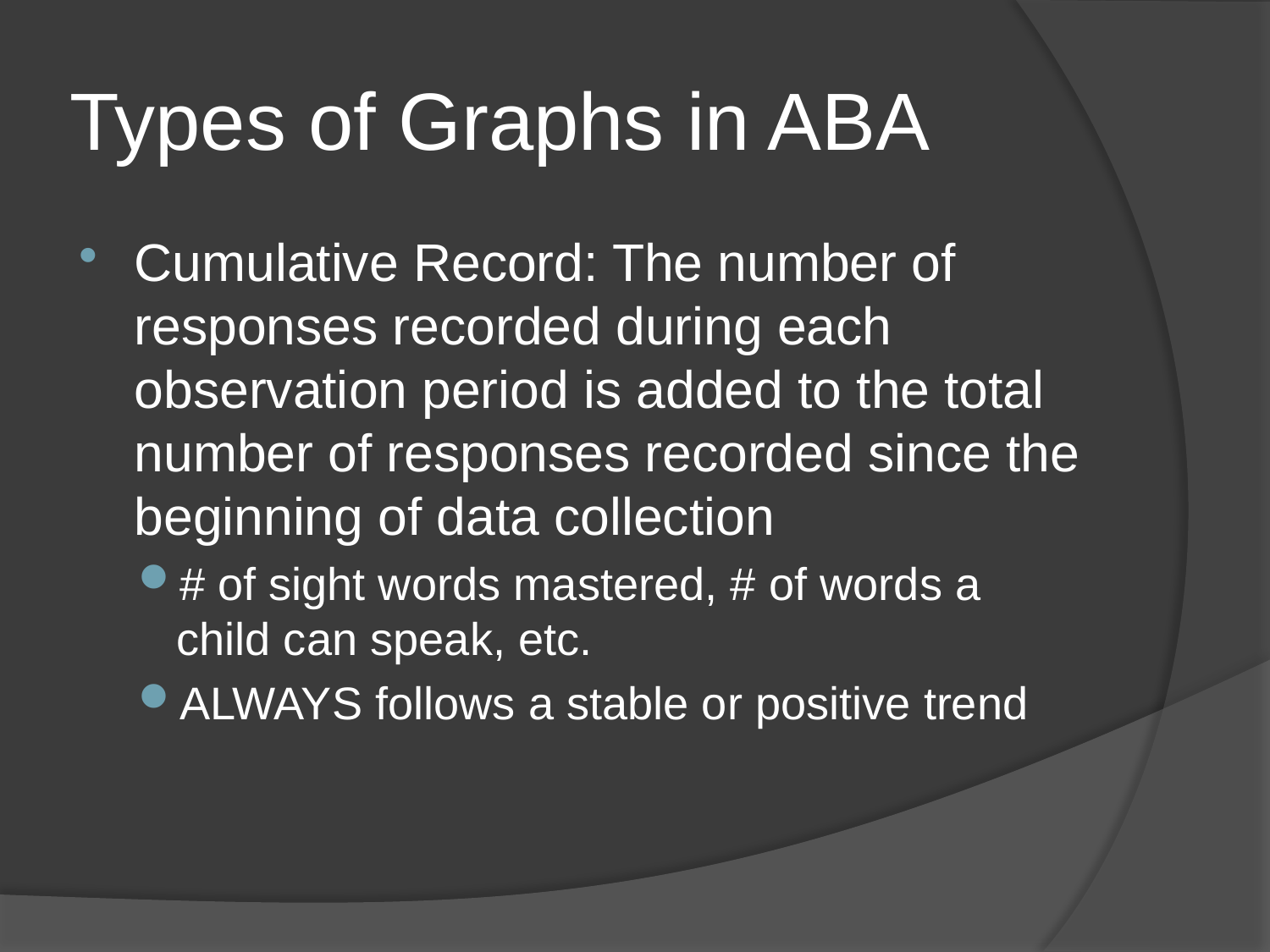

# Types of Graphs in ABA
Cumulative Record: The number of responses recorded during each observation period is added to the total number of responses recorded since the beginning of data collection
# of sight words mastered, # of words a child can speak, etc.
ALWAYS follows a stable or positive trend